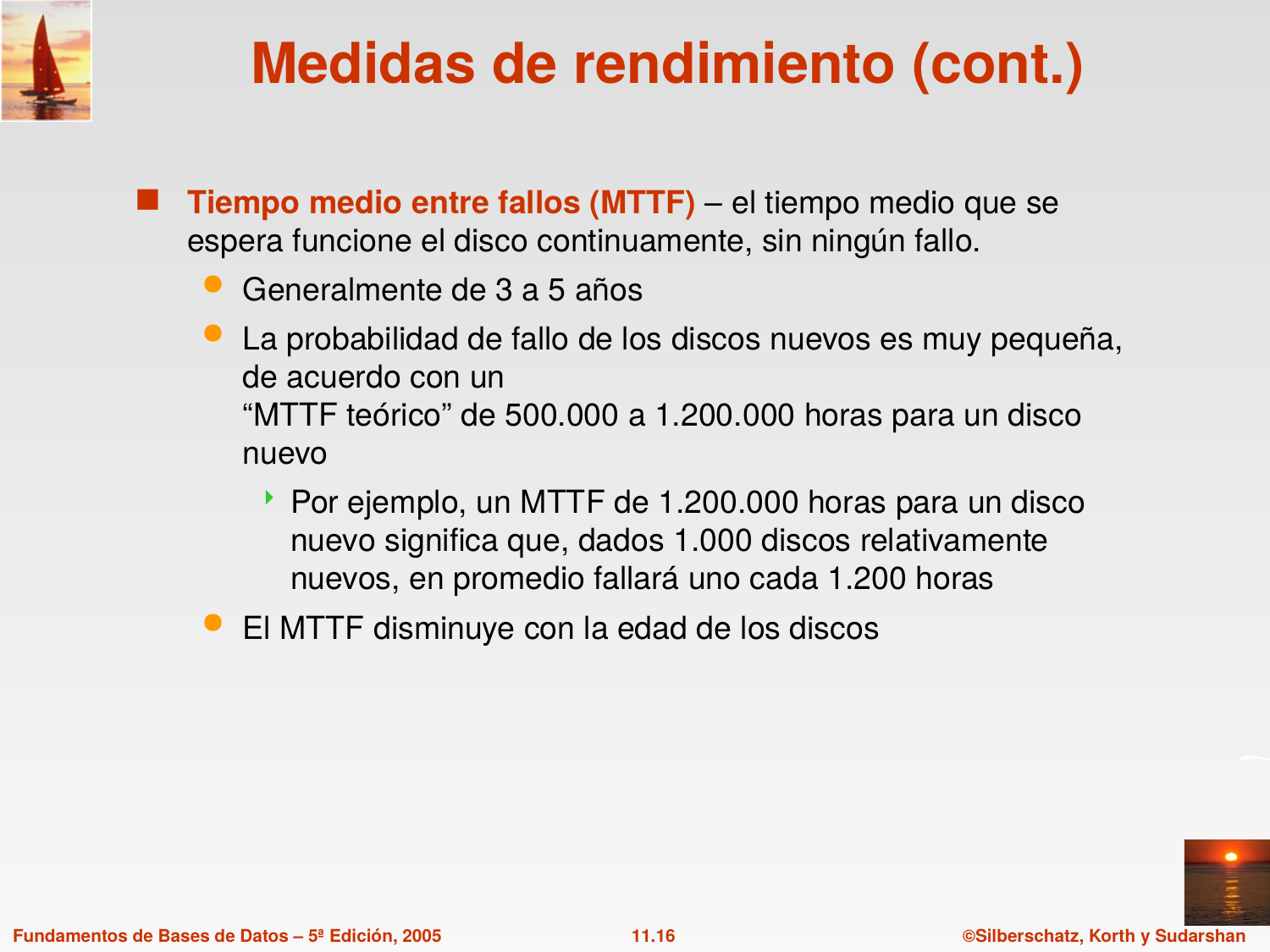

# Medidas de rendimiento (cont.)
Tiempo medio entre fallos (MTTF) – el tiempo medio que se espera funcione el disco continuamente, sin ningún fallo.
Generalmente de 3 a 5 años
La probabilidad de fallo de los discos nuevos es muy pequeña, de acuerdo con un
“MTTF teórico” de 500.000 a 1.200.000 horas para un disco nuevo
Por ejemplo, un MTTF de 1.200.000 horas para un disco nuevo significa que, dados 1.000 discos relativamente nuevos, en promedio fallará uno cada 1.200 horas
El MTTF disminuye con la edad de los discos